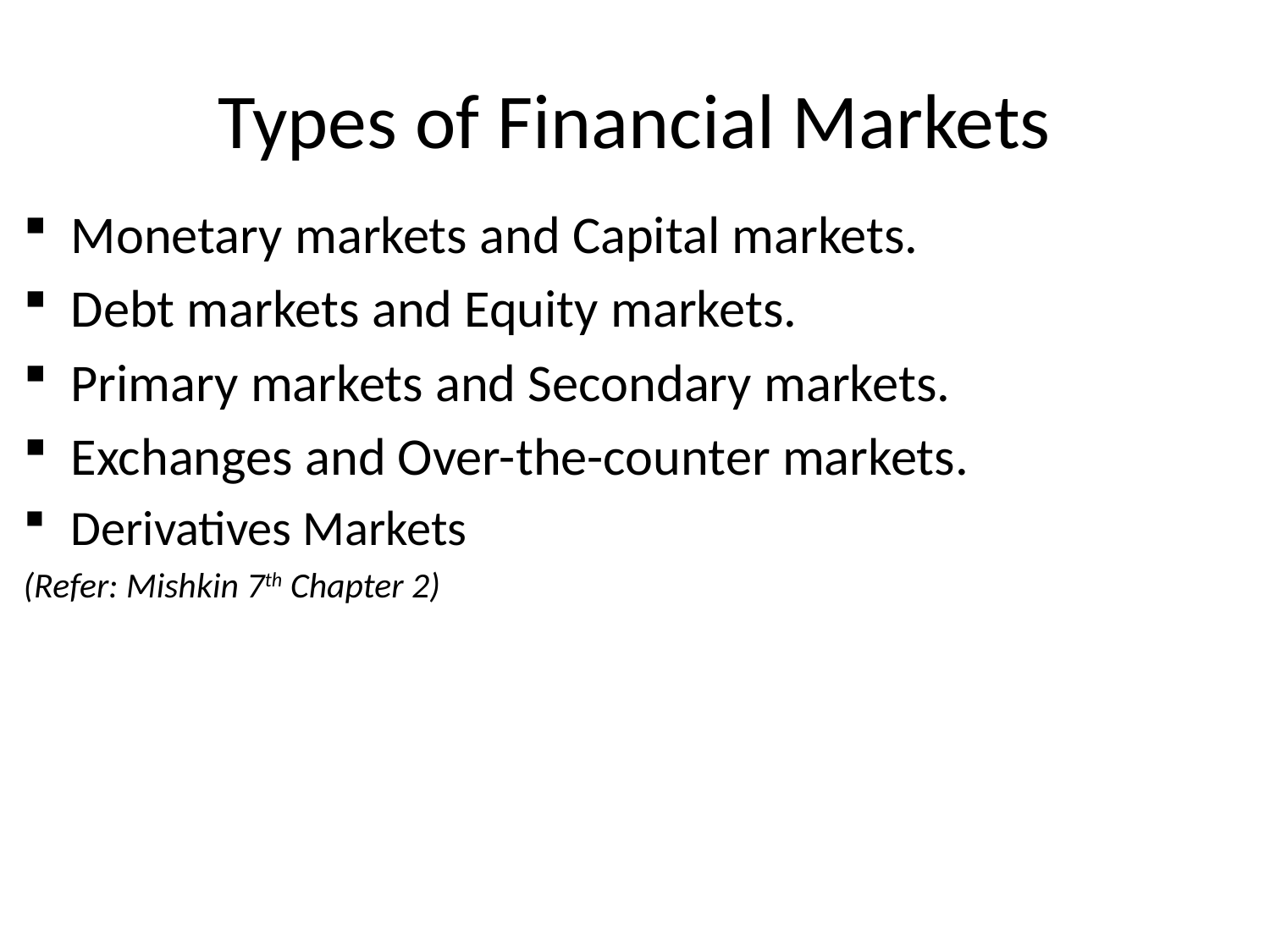

# Types of Financial Markets
Monetary markets and Capital markets.
Debt markets and Equity markets.
Primary markets and Secondary markets.
Exchanges and Over-the-counter markets.
Derivatives Markets
(Refer: Mishkin 7th Chapter 2)